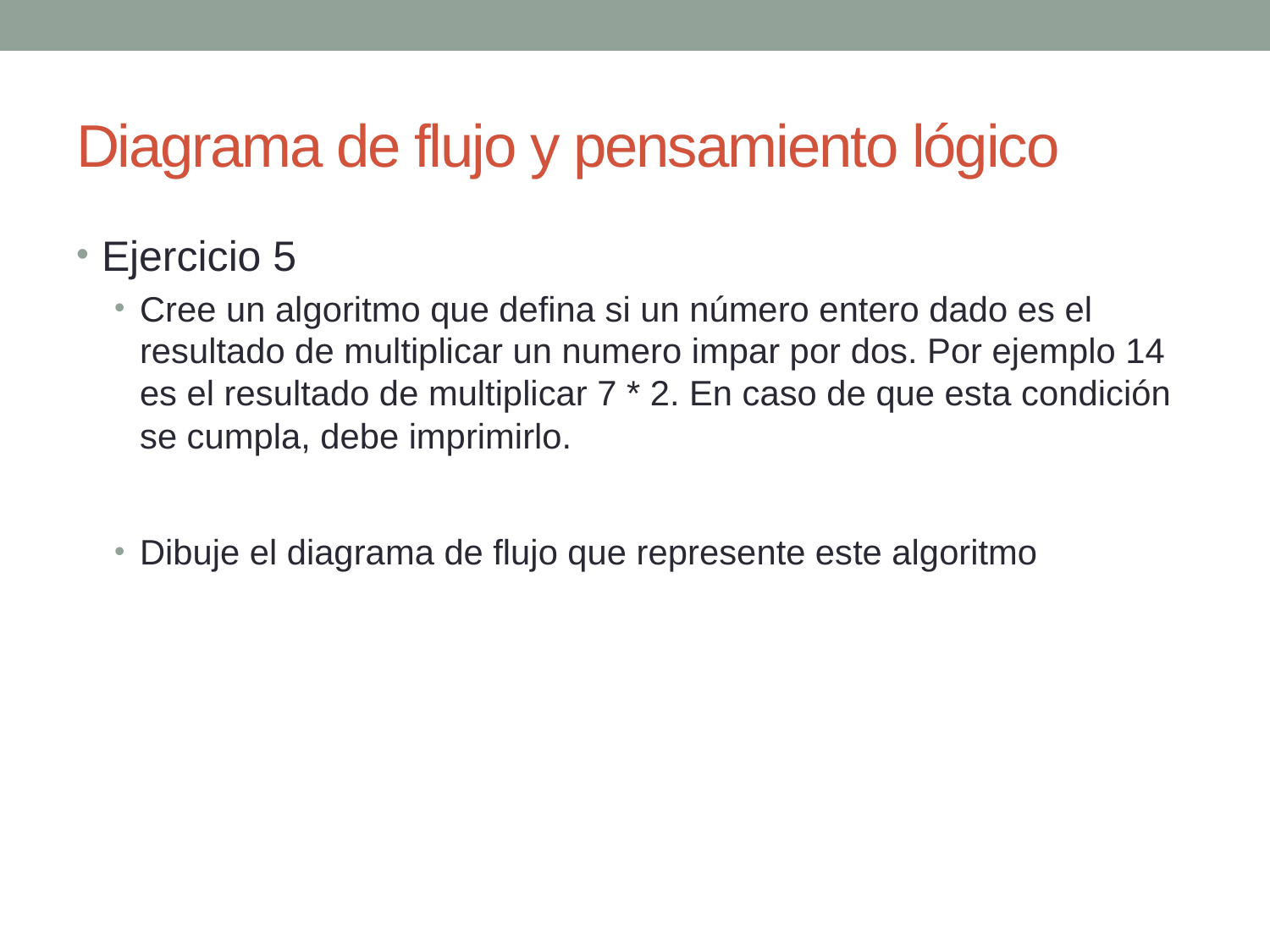

# Diagrama de flujo y pensamiento lógico
Ejercicio 5
Cree un algoritmo que defina si un número entero dado es el resultado de multiplicar un numero impar por dos. Por ejemplo 14 es el resultado de multiplicar 7 * 2. En caso de que esta condición se cumpla, debe imprimirlo.

Dibuje el diagrama de flujo que represente este algoritmo